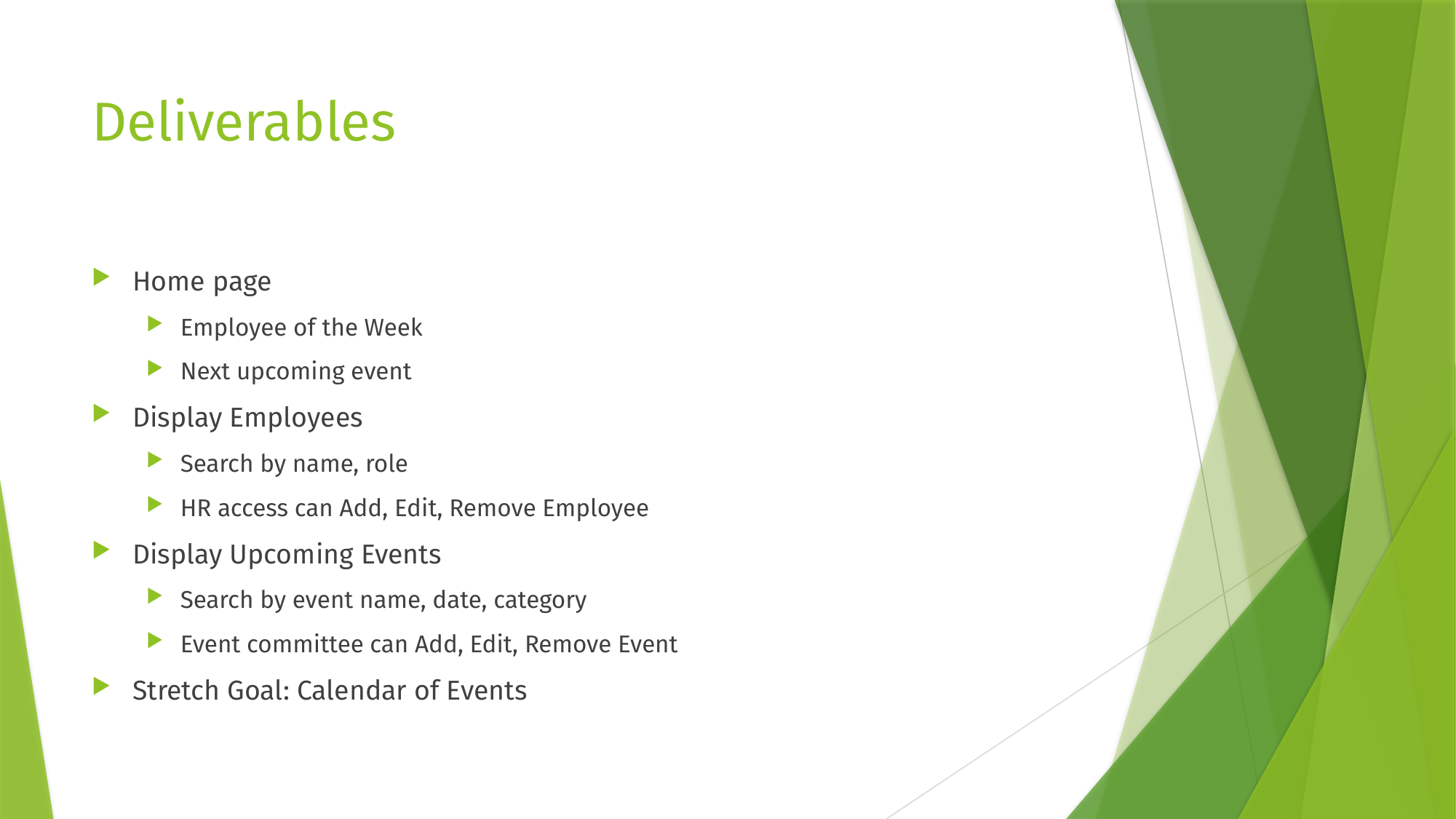

# Deliverables
Home page
Employee of the Week
Next upcoming event
Display Employees
Search by name, role
HR access can Add, Edit, Remove Employee
Display Upcoming Events
Search by event name, date, category
Event committee can Add, Edit, Remove Event
Stretch Goal: Calendar of Events